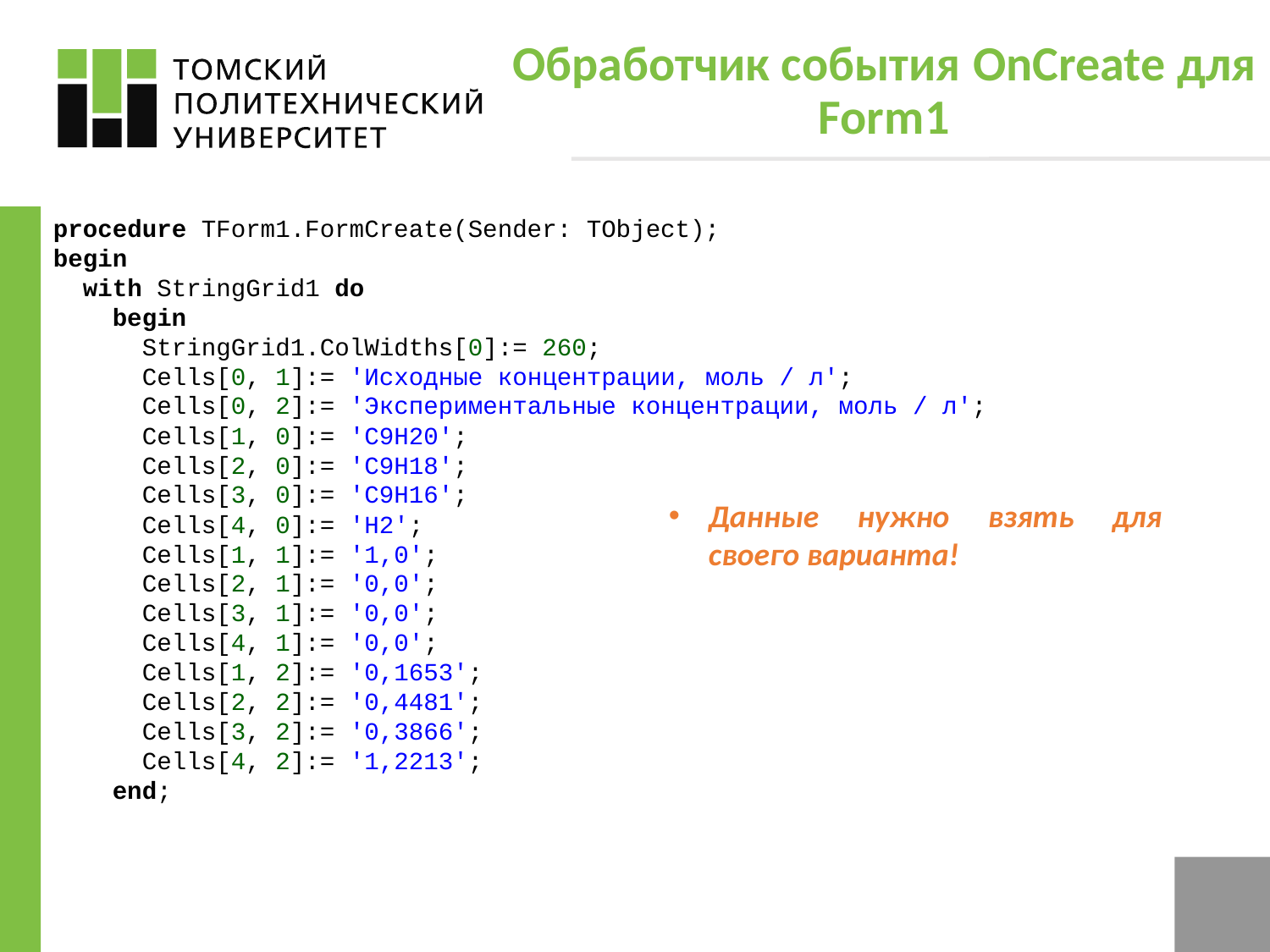

# Обработчик события OnCreate для Form1

procedure TForm1.FormCreate(Sender: TObject);
begin
  with StringGrid1 do
    begin
      StringGrid1.ColWidths[0]:= 260;
      Cells[0, 1]:= 'Исходные концентрации, моль / л';
      Cells[0, 2]:= 'Экспериментальные концентрации, моль / л';
      Cells[1, 0]:= 'C9H20';
      Cells[2, 0]:= 'C9H18';
      Cells[3, 0]:= 'C9H16';
      Cells[4, 0]:= 'H2';
      Cells[1, 1]:= '1,0';
      Cells[2, 1]:= '0,0';
      Cells[3, 1]:= '0,0';
      Cells[4, 1]:= '0,0';
      Cells[1, 2]:= '0,1653';
      Cells[2, 2]:= '0,4481';
      Cells[3, 2]:= '0,3866';
      Cells[4, 2]:= '1,2213';
    end;
Данные нужно взять для своего варианта!

5